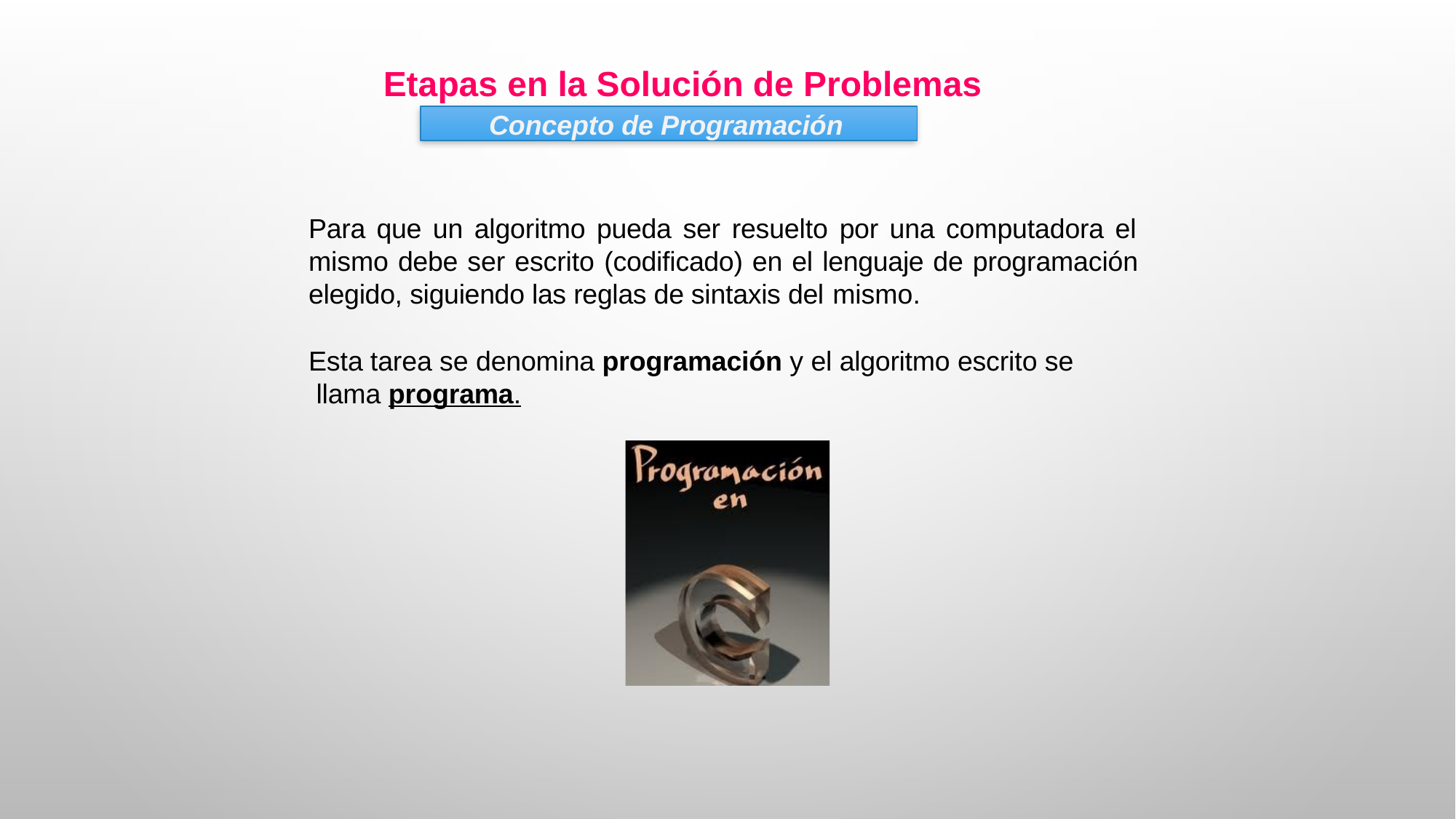

Etapas en la Solución de Problemas
Concepto de Programación
Para que un algoritmo pueda ser resuelto por una computadora el  mismo debe ser escrito (codificado) en el lenguaje de programación  elegido, siguiendo las reglas de sintaxis del mismo.

Esta tarea se denomina programación y el algoritmo escrito se  llama programa.